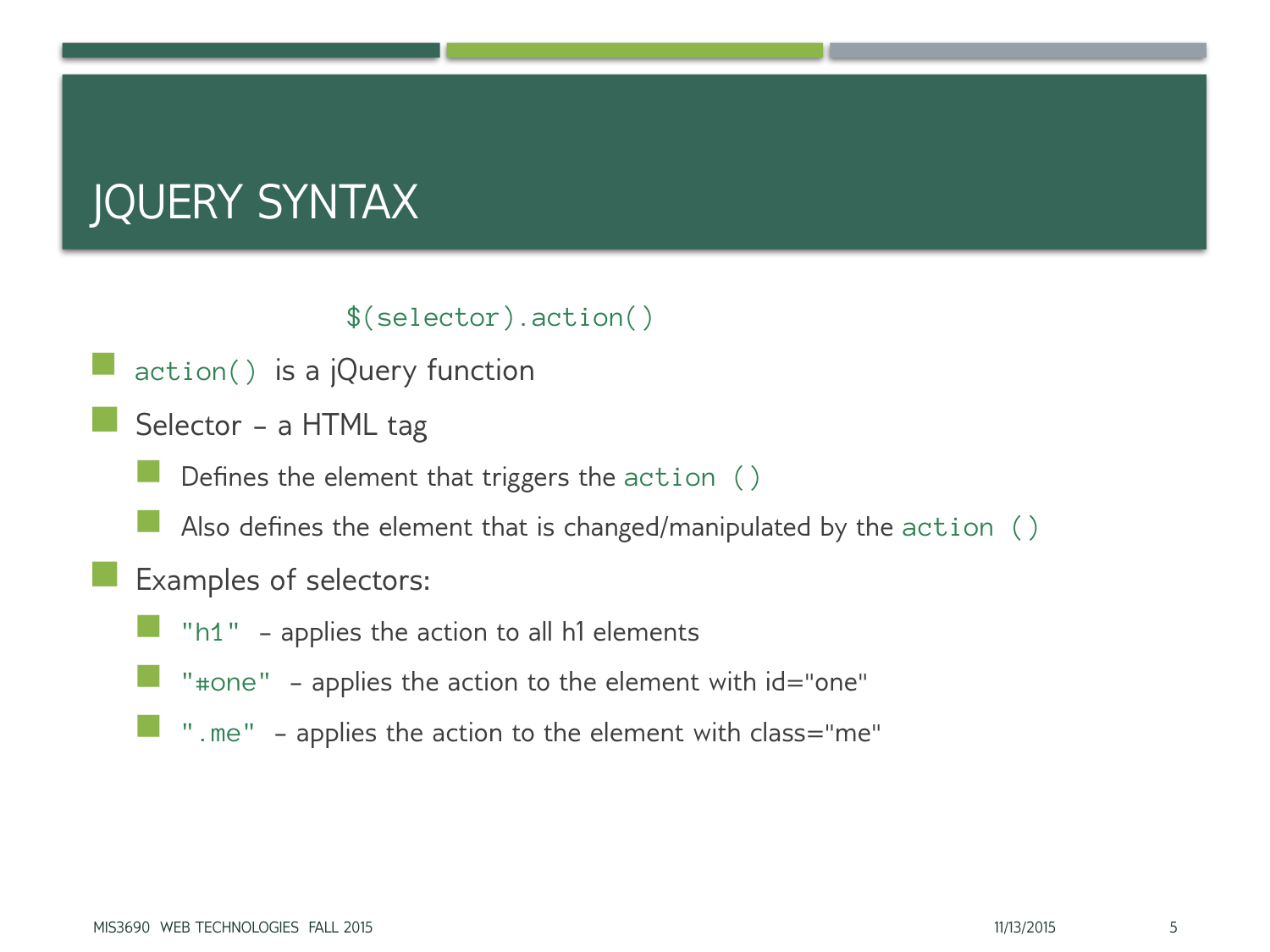

# jQuery Syntax
		$(selector).action()
action() is a jQuery function
Selector – a HTML tag
Defines the element that triggers the action ()
Also defines the element that is changed/manipulated by the action ()
Examples of selectors:
"h1" – applies the action to all h1 elements
"#one" – applies the action to the element with id="one"
".me" – applies the action to the element with class="me"

MIS3690  Web Technologies  Fall 2015
11/13/2015
5